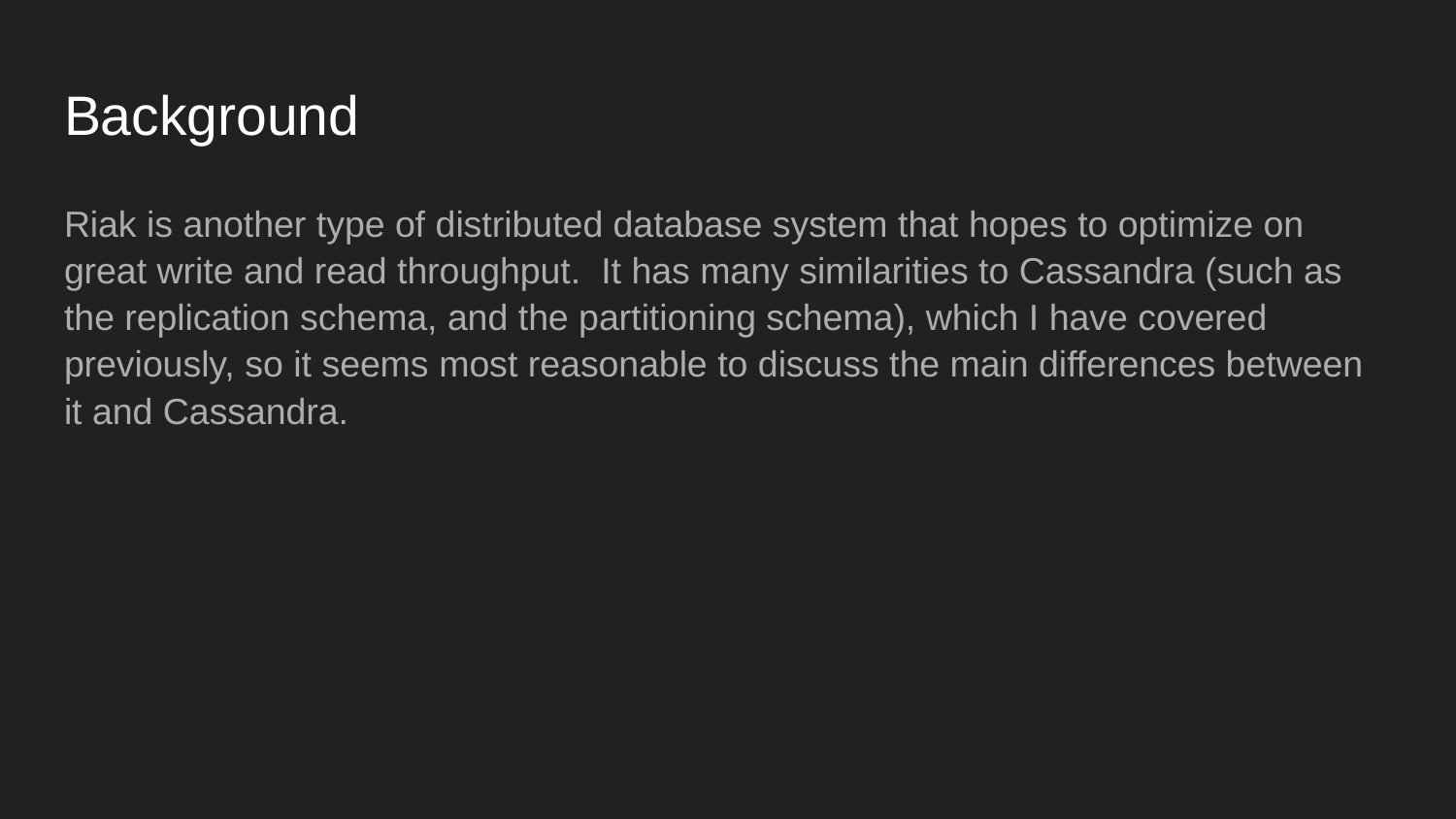

# Background
Riak is another type of distributed database system that hopes to optimize on great write and read throughput.  It has many similarities to Cassandra (such as the replication schema, and the partitioning schema), which I have covered previously, so it seems most reasonable to discuss the main differences between it and Cassandra.